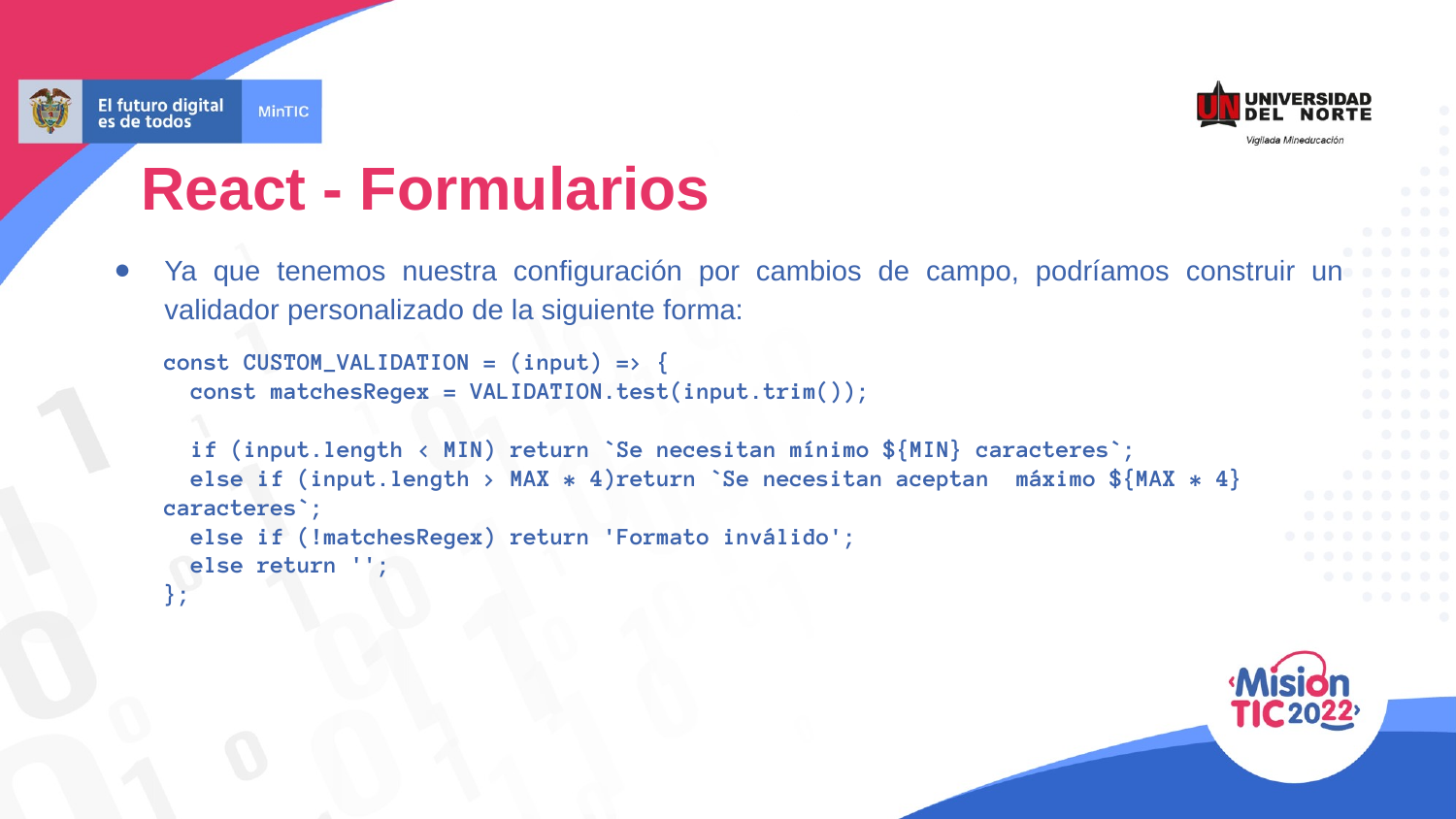

React - Formularios
Ya que tenemos nuestra configuración por cambios de campo, podríamos construir un validador personalizado de la siguiente forma:
const CUSTOM_VALIDATION = (input) => {
  const matchesRegex = VALIDATION.test(input.trim());

  if (input.length < MIN) return `Se necesitan mínimo ${MIN} caracteres`;
  else if (input.length > MAX * 4)return `Se necesitan aceptan  máximo ${MAX * 4} caracteres`;
  else if (!matchesRegex) return 'Formato inválido';
  else return '';
};